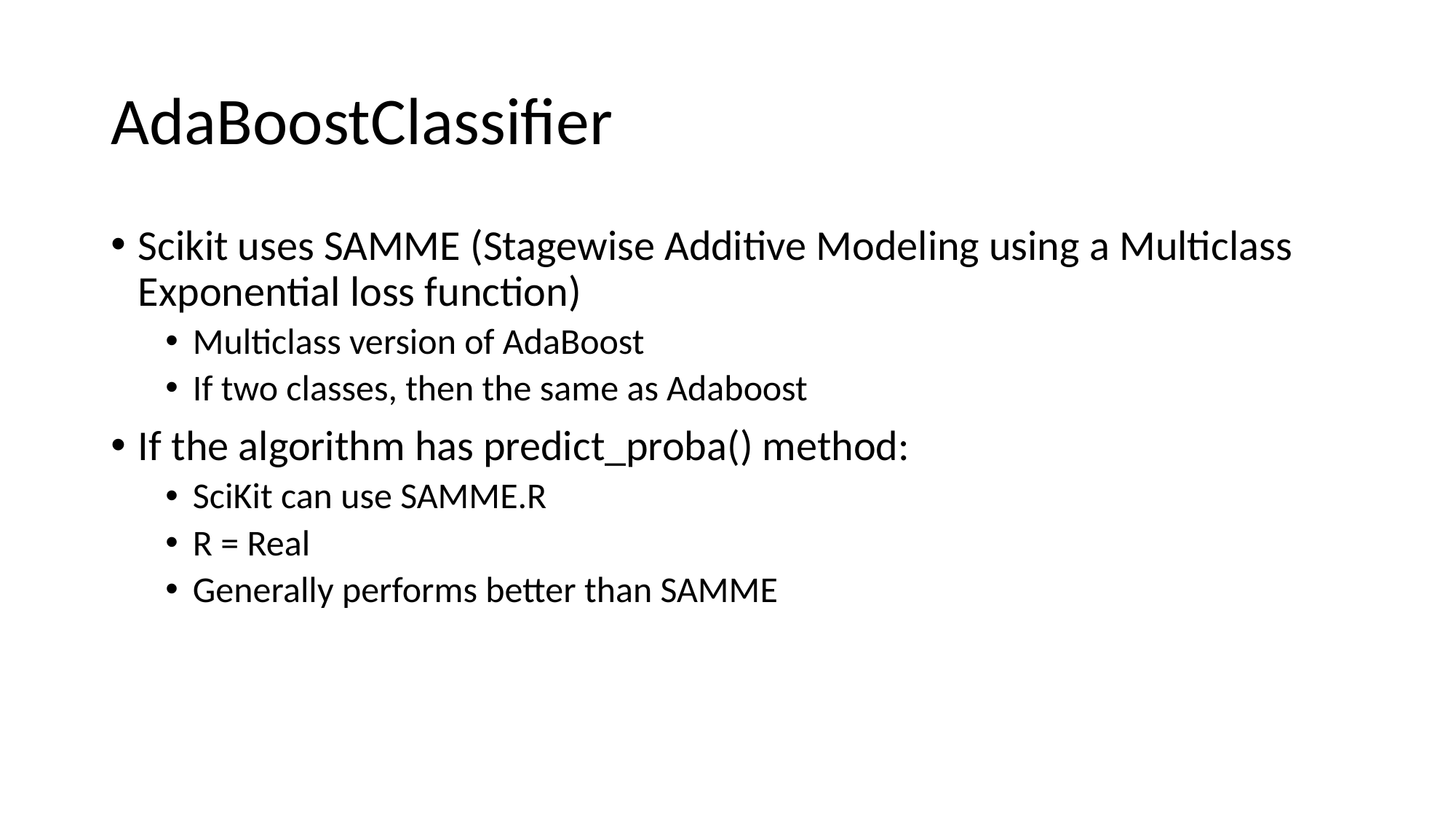

# AdaBoostClassifier
Scikit uses SAMME (Stagewise Additive Modeling using a Multiclass Exponential loss function)
Multiclass version of AdaBoost
If two classes, then the same as Adaboost
If the algorithm has predict_proba() method:
SciKit can use SAMME.R
R = Real
Generally performs better than SAMME